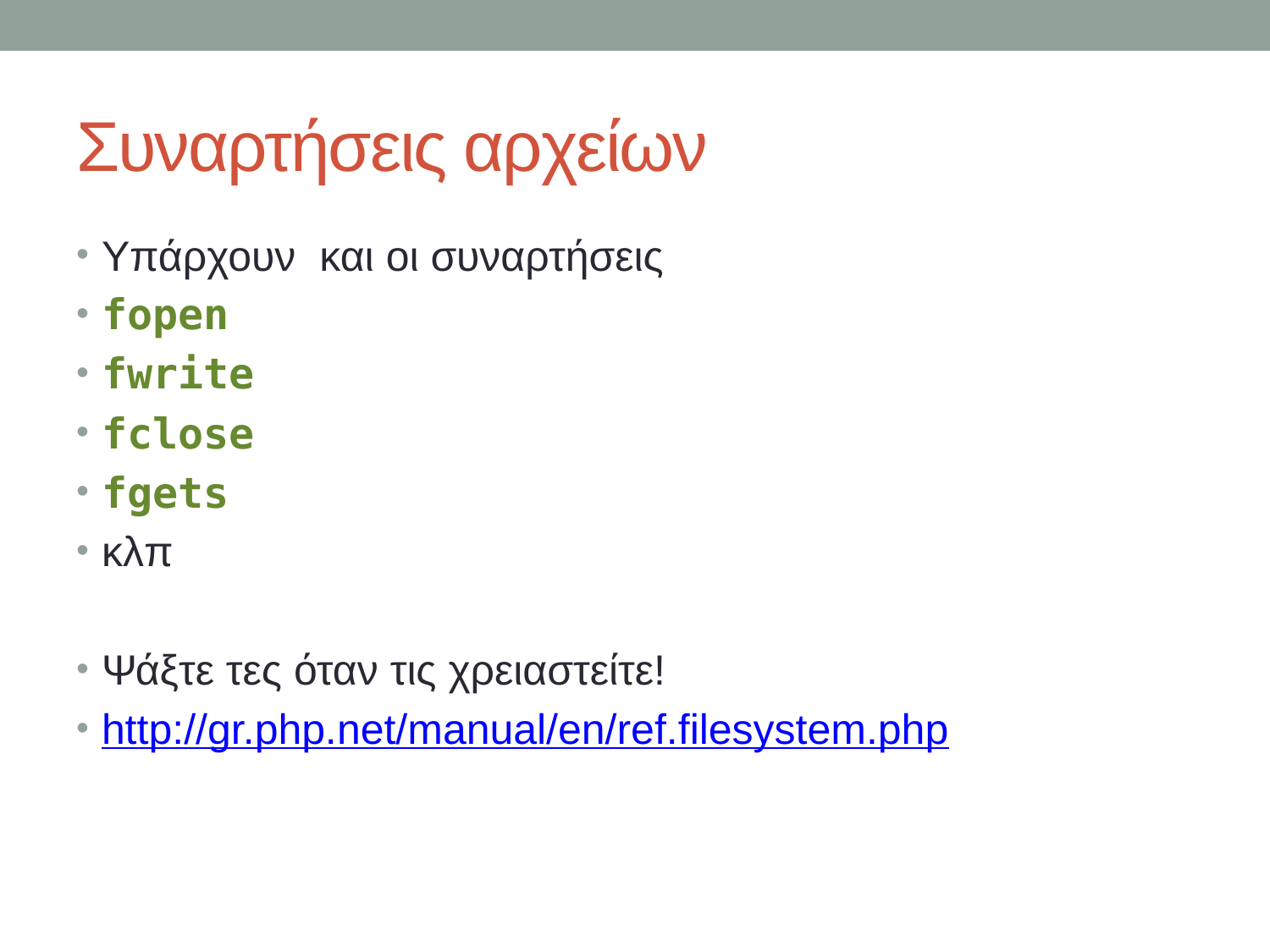

# Συναρτήσεις αρχείων
Υπάρχουν  και οι συναρτήσεις
fopen
fwrite
fclose
fgets
κλπ

Ψάξτε τες όταν τις χρειαστείτε!
http://gr.php.net/manual/en/ref.filesystem.php